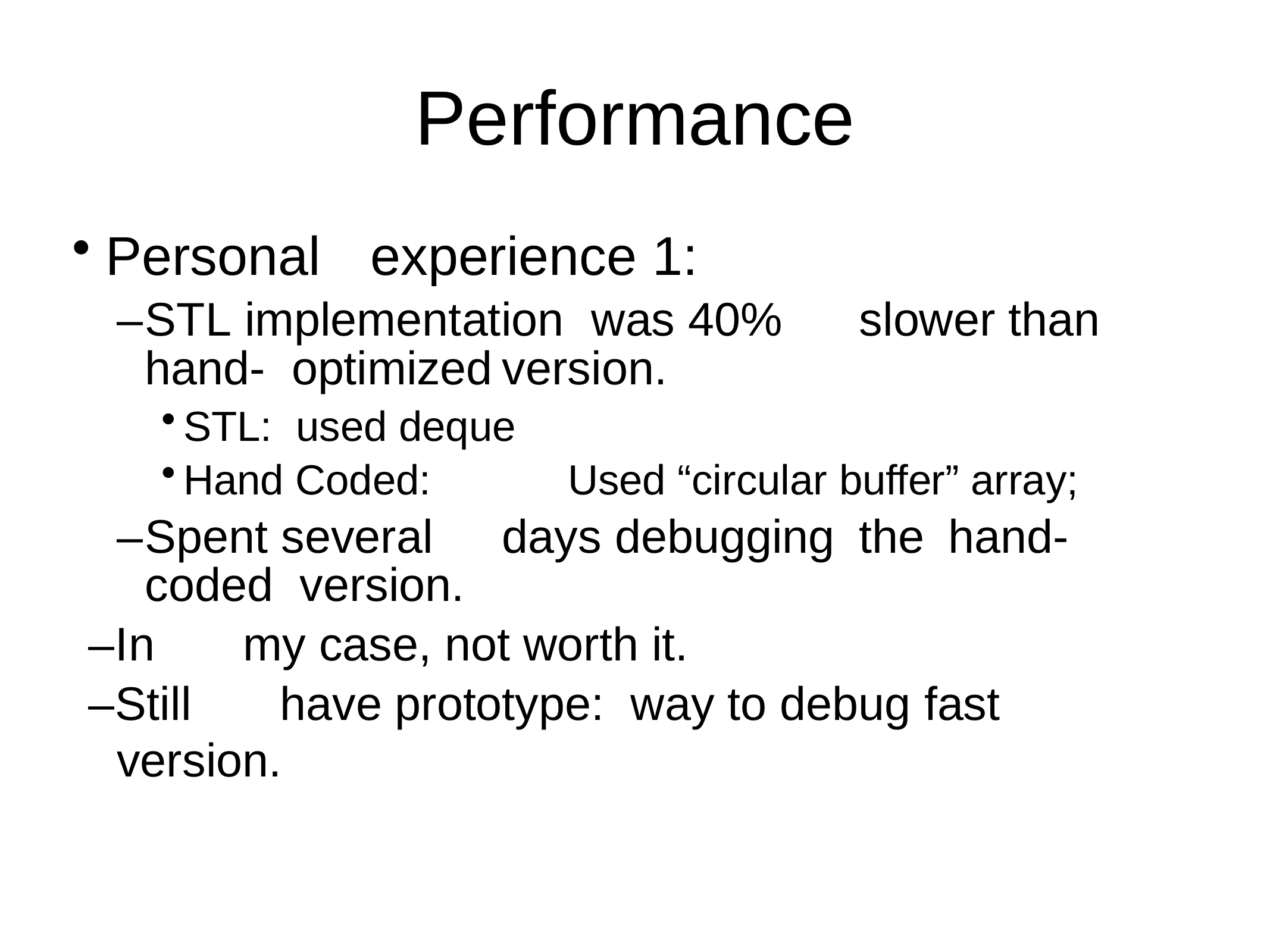

# Performance
Personal	experience	1:
–STL implementation	was 40%	slower than	hand-  optimized	version.
STL:	used deque
Hand Coded:	Used “circular buffer” array;
–Spent several	days debugging	the	hand-coded  version.
–In	my	case, not worth	it.
–Still	have	prototype:	way to	debug	fast version.